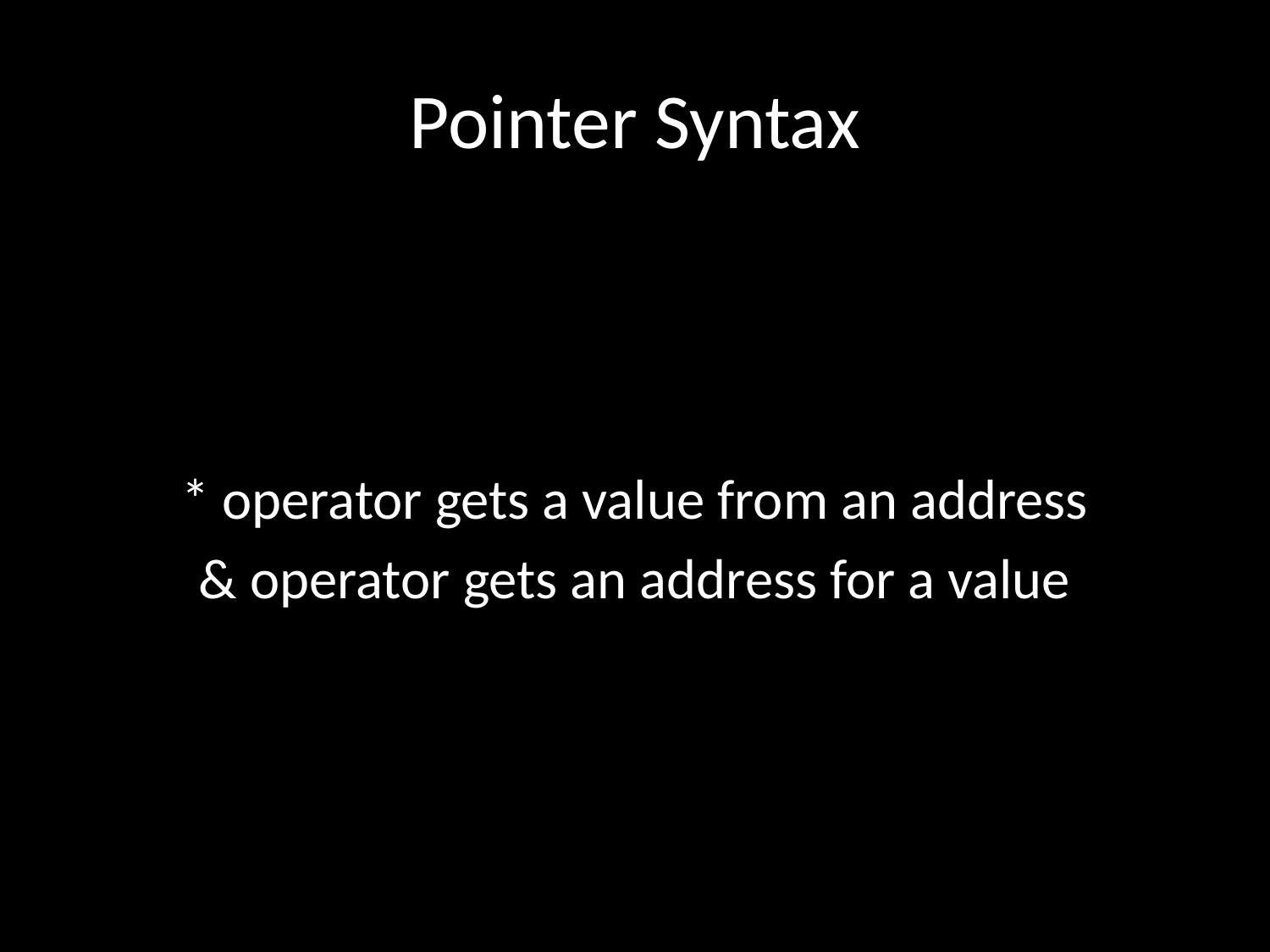

# Pointer Syntax
* operator gets a value from an address
& operator gets an address for a value